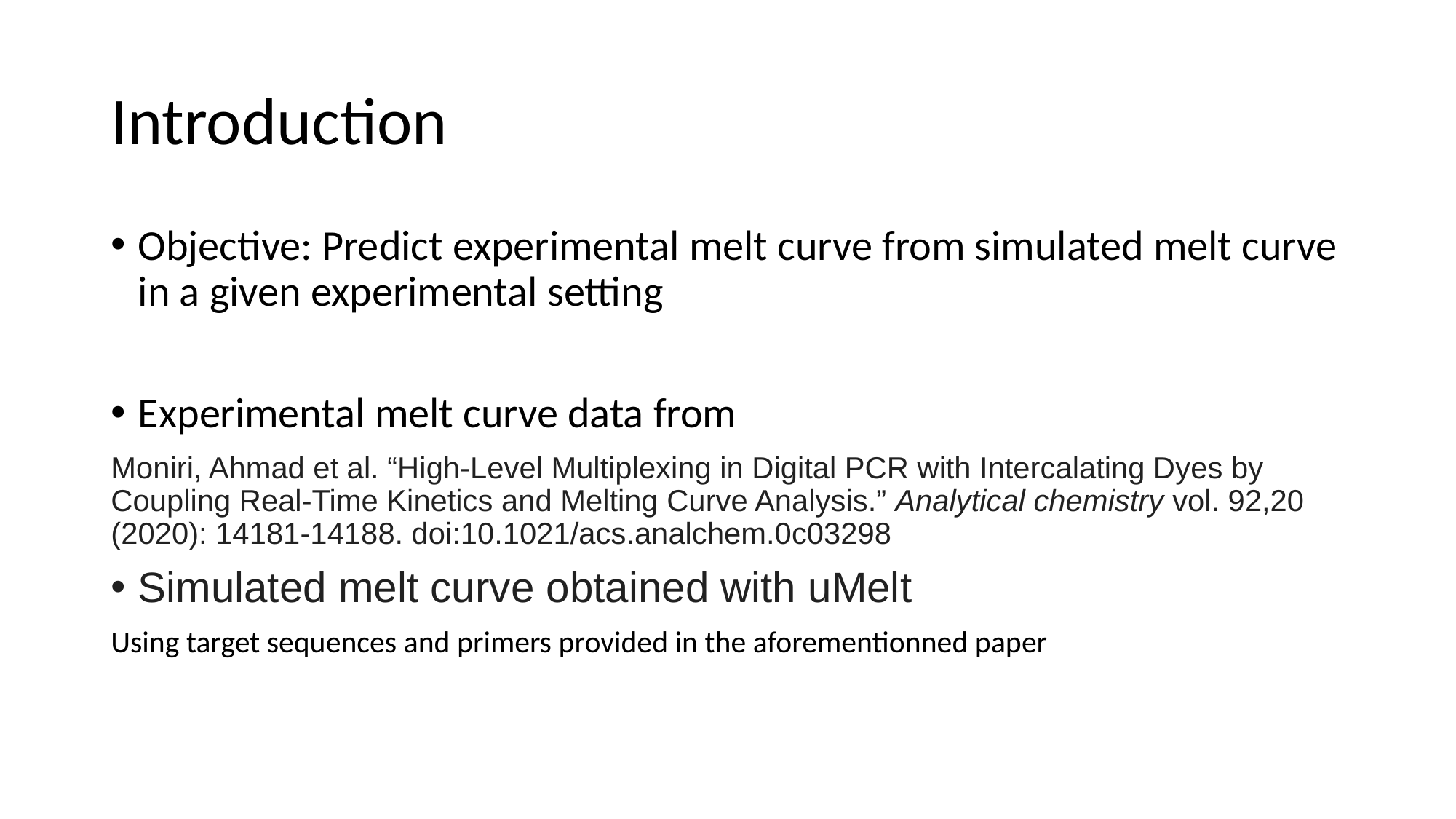

# Introduction
Objective: Predict experimental melt curve from simulated melt curve in a given experimental setting

Experimental melt curve data from
Moniri, Ahmad et al. “High-Level Multiplexing in Digital PCR with Intercalating Dyes by Coupling Real-Time Kinetics and Melting Curve Analysis.” Analytical chemistry vol. 92,20 (2020): 14181-14188. doi:10.1021/acs.analchem.0c03298
Simulated melt curve obtained with uMelt
Using target sequences and primers provided in the aforementionned paper